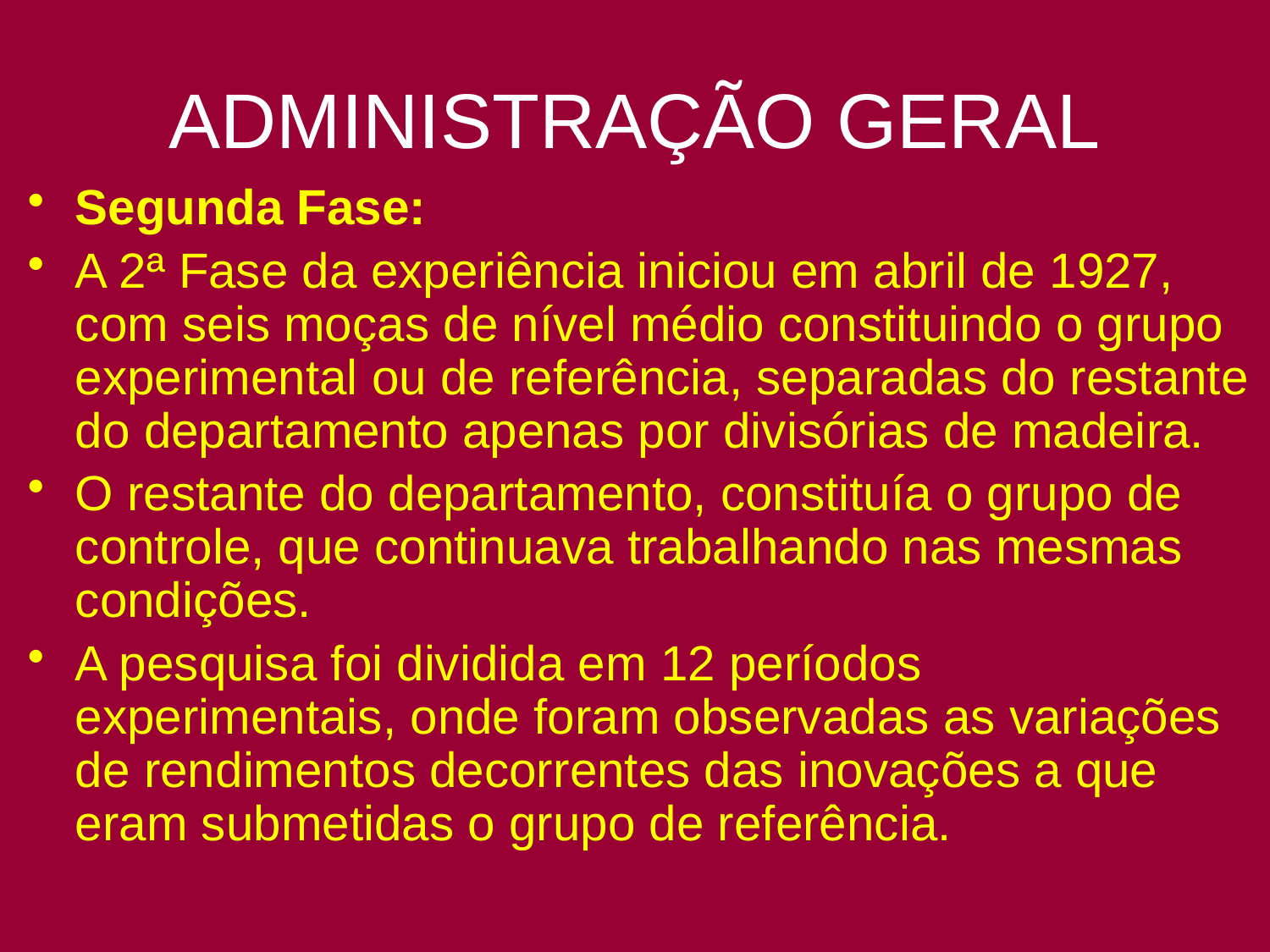

# ADMINISTRAÇÃO GERAL
Segunda Fase:
A 2ª Fase da experiência iniciou em abril de 1927, com seis moças de nível médio constituindo o grupo experimental ou de referência, separadas do restante do departamento apenas por divisórias de madeira.
O restante do departamento, constituía o grupo de controle, que continuava trabalhando nas mesmas condições.
A pesquisa foi dividida em 12 períodos experimentais, onde foram observadas as variações de rendimentos decorrentes das inovações a que eram submetidas o grupo de referência.